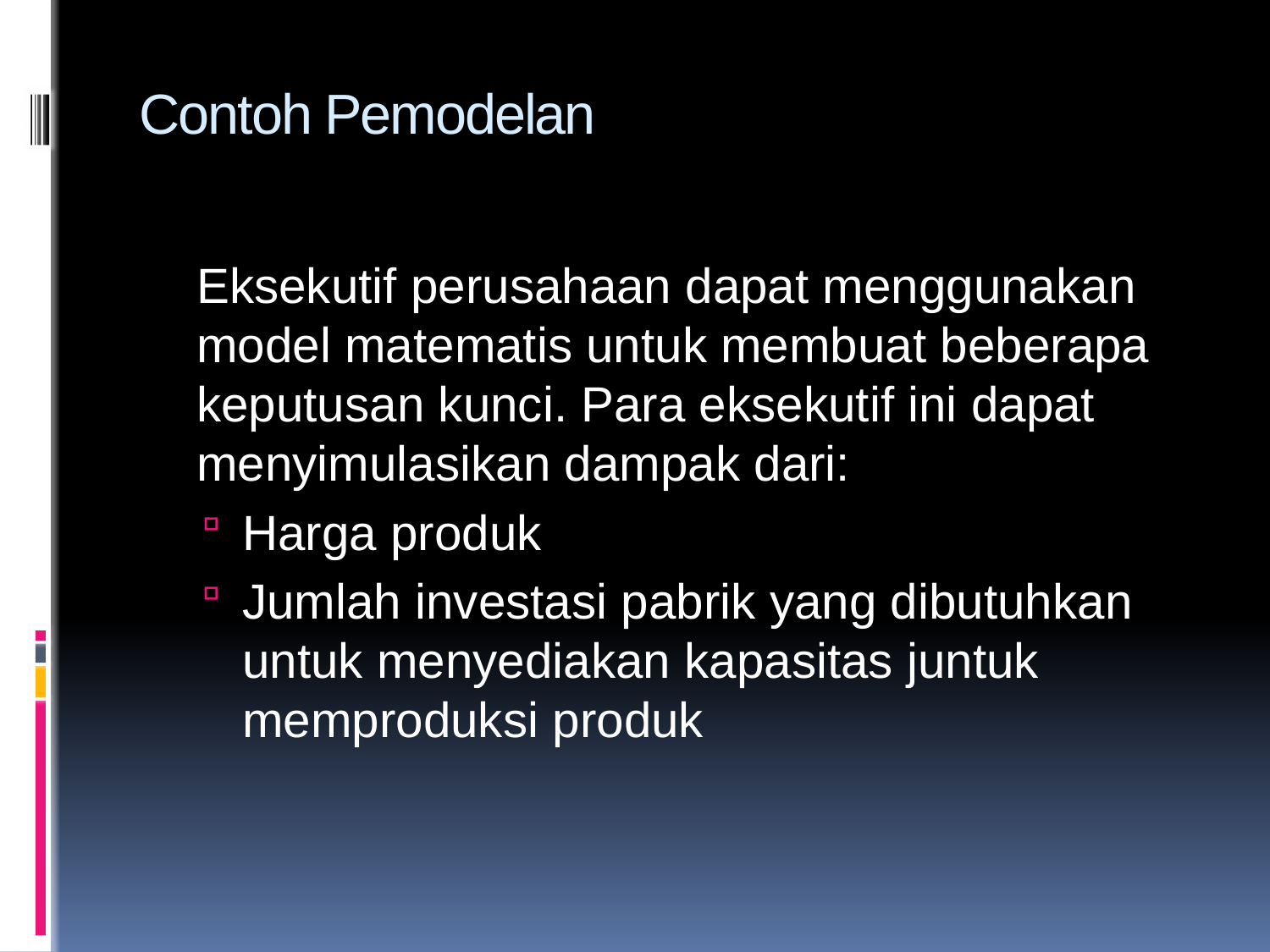

# Contoh Pemodelan
	Eksekutif perusahaan dapat menggunakan model matematis untuk membuat beberapa keputusan kunci. Para eksekutif ini dapat menyimulasikan dampak dari:
Harga produk
Jumlah investasi pabrik yang dibutuhkan untuk menyediakan kapasitas juntuk memproduksi produk